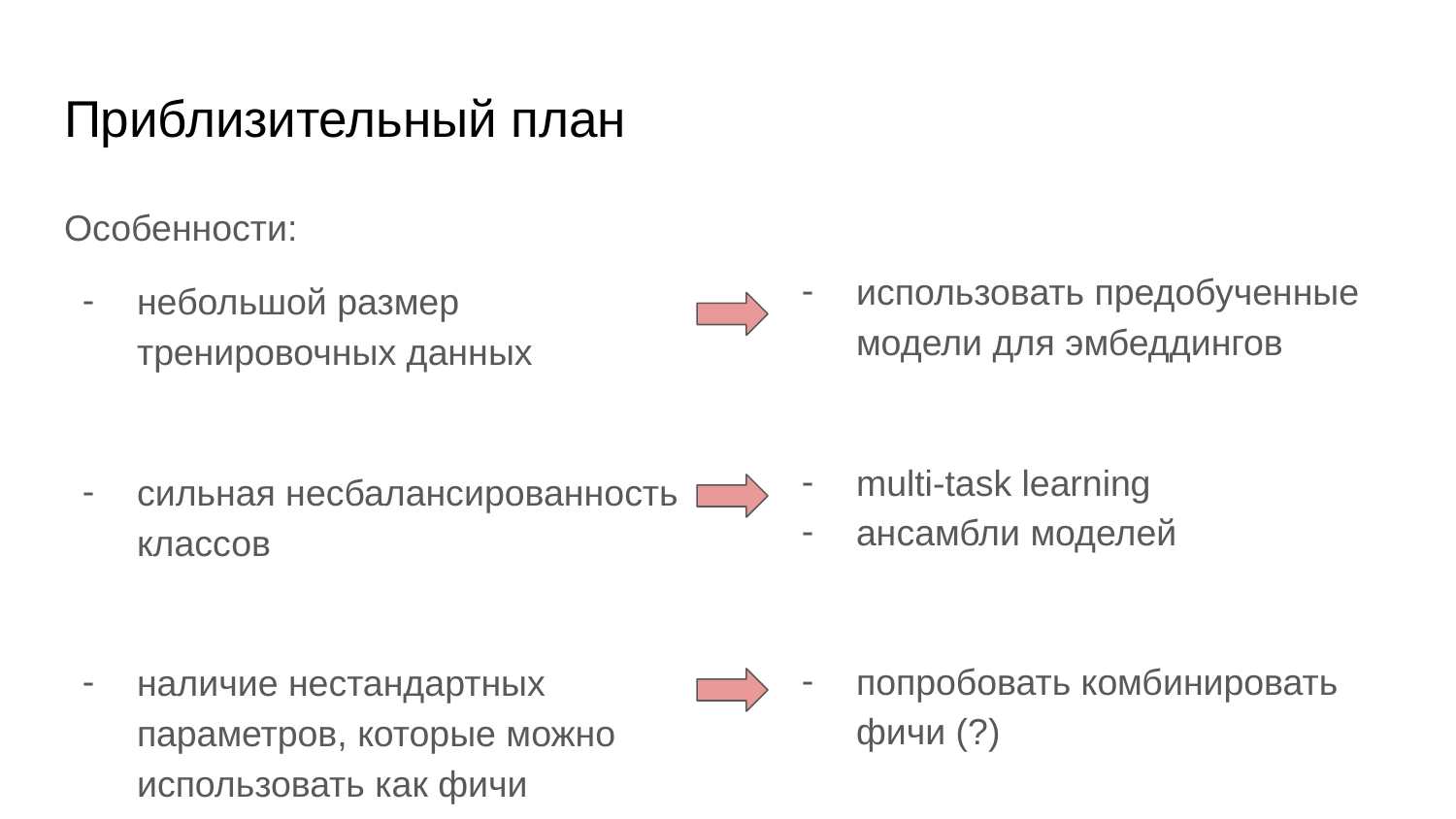

# Приблизительный план

Особенности:
небольшой размер тренировочных данных

сильная несбалансированность классов

наличие нестандартных параметров, которые можно использовать как фичи

использовать предобученные модели для эмбеддингов

multi-task learning
ансамбли моделей

попробовать комбинировать фичи (?)